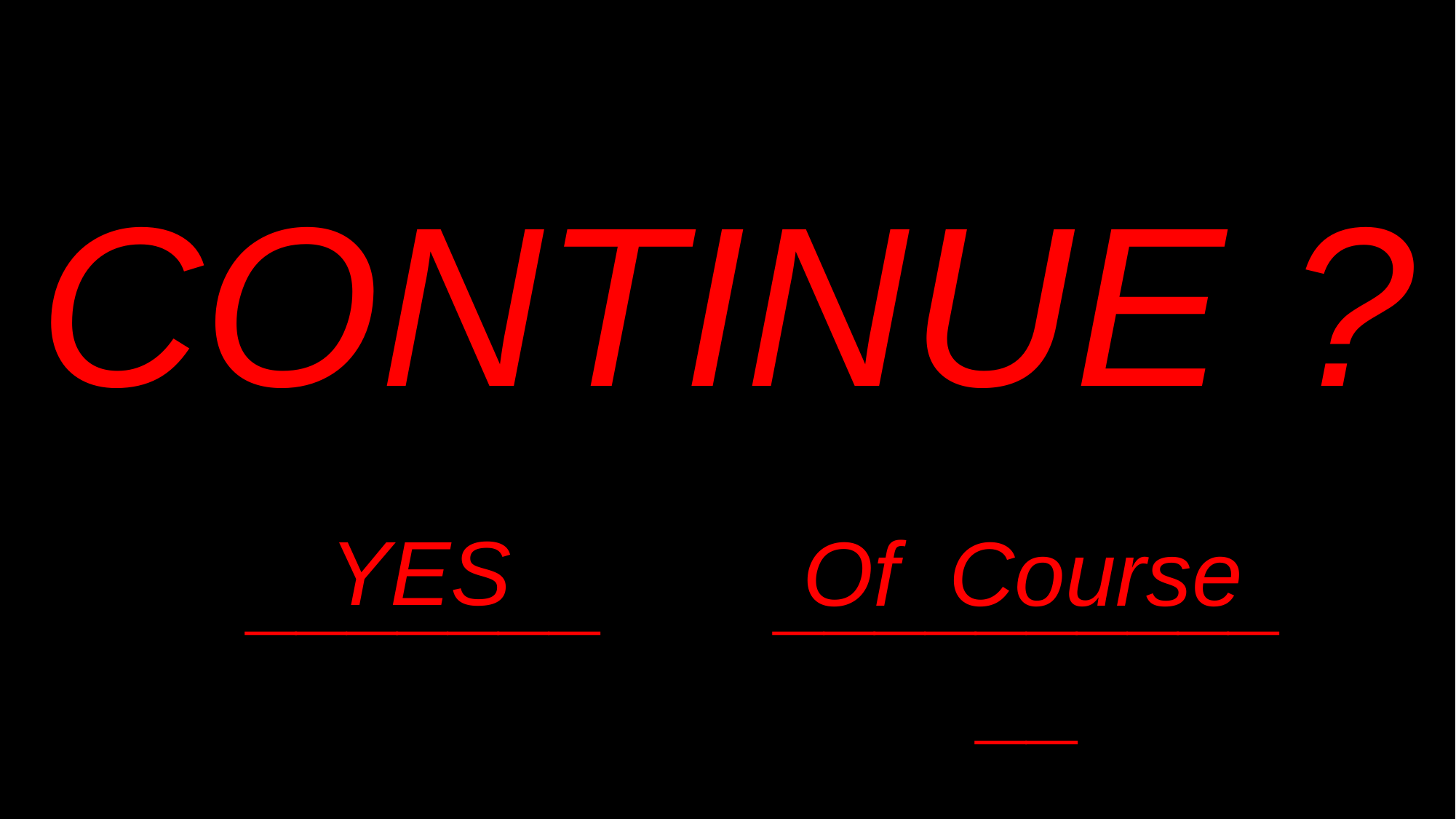

CONTINUE ?
YES
Of  Course
_______
____________